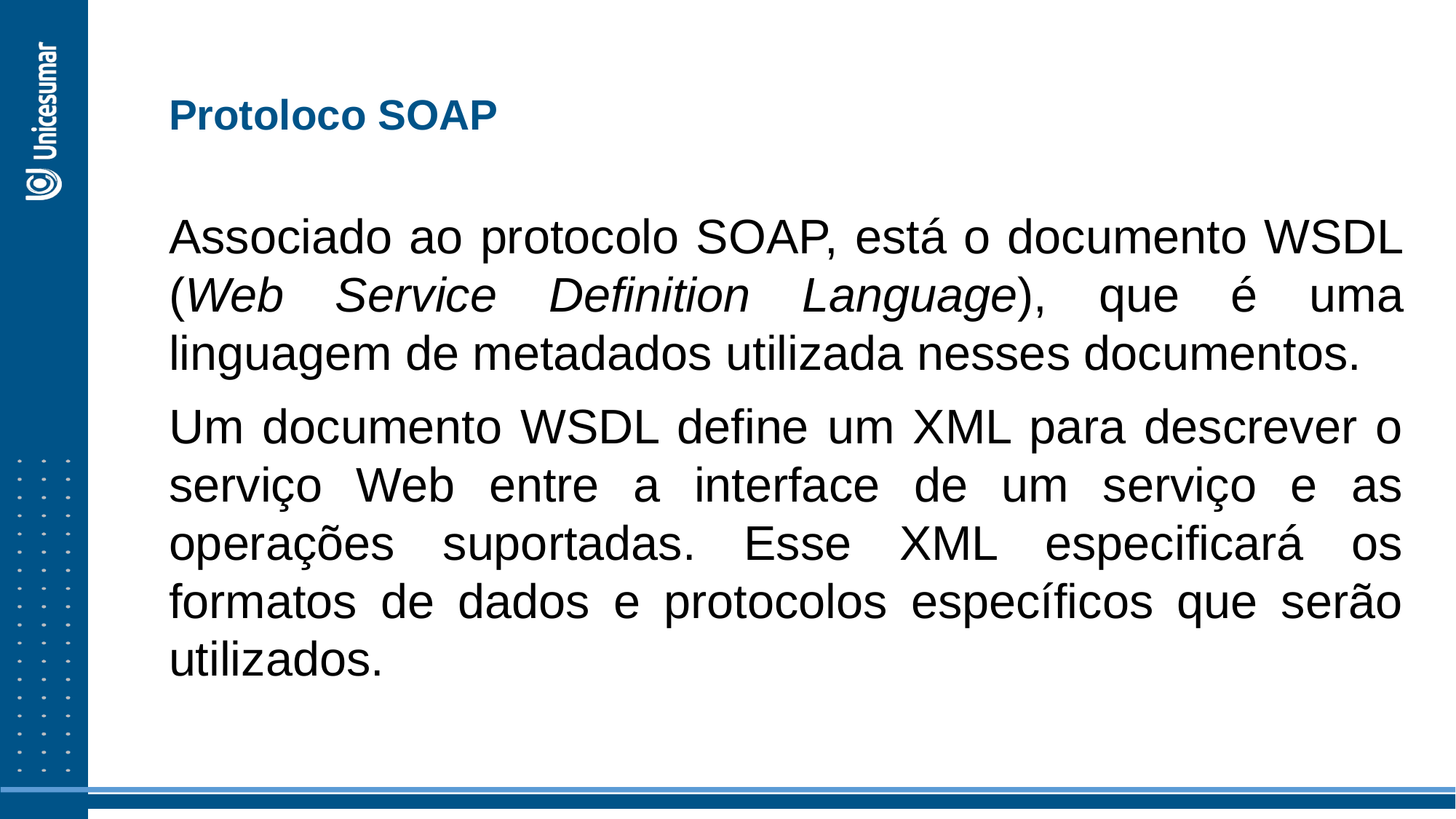

Protoloco SOAP
Associado ao protocolo SOAP, está o documento WSDL (Web Service Definition Language), que é uma linguagem de metadados utilizada nesses documentos.
Um documento WSDL define um XML para descrever o serviço Web entre a interface de um serviço e as operações suportadas. Esse XML especificará os formatos de dados e protocolos específicos que serão utilizados.